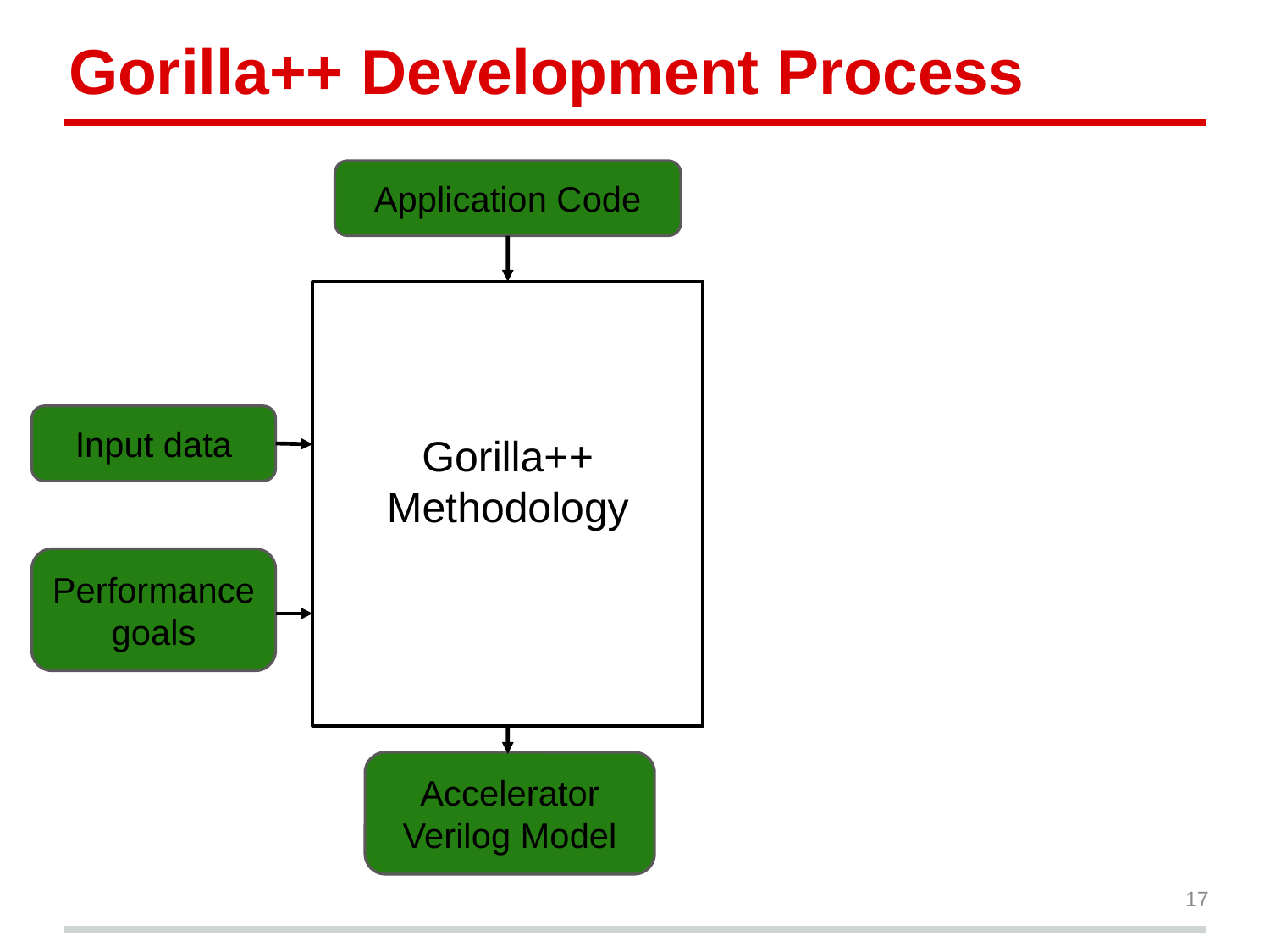

# Gorilla++ Development Process
Application Code

Slicing
Input data
Building base
Micro-architecture
Gorilla++ Methodology
Performance goals
Refining the
Micro-architecture
Accelerator Verilog Model
17